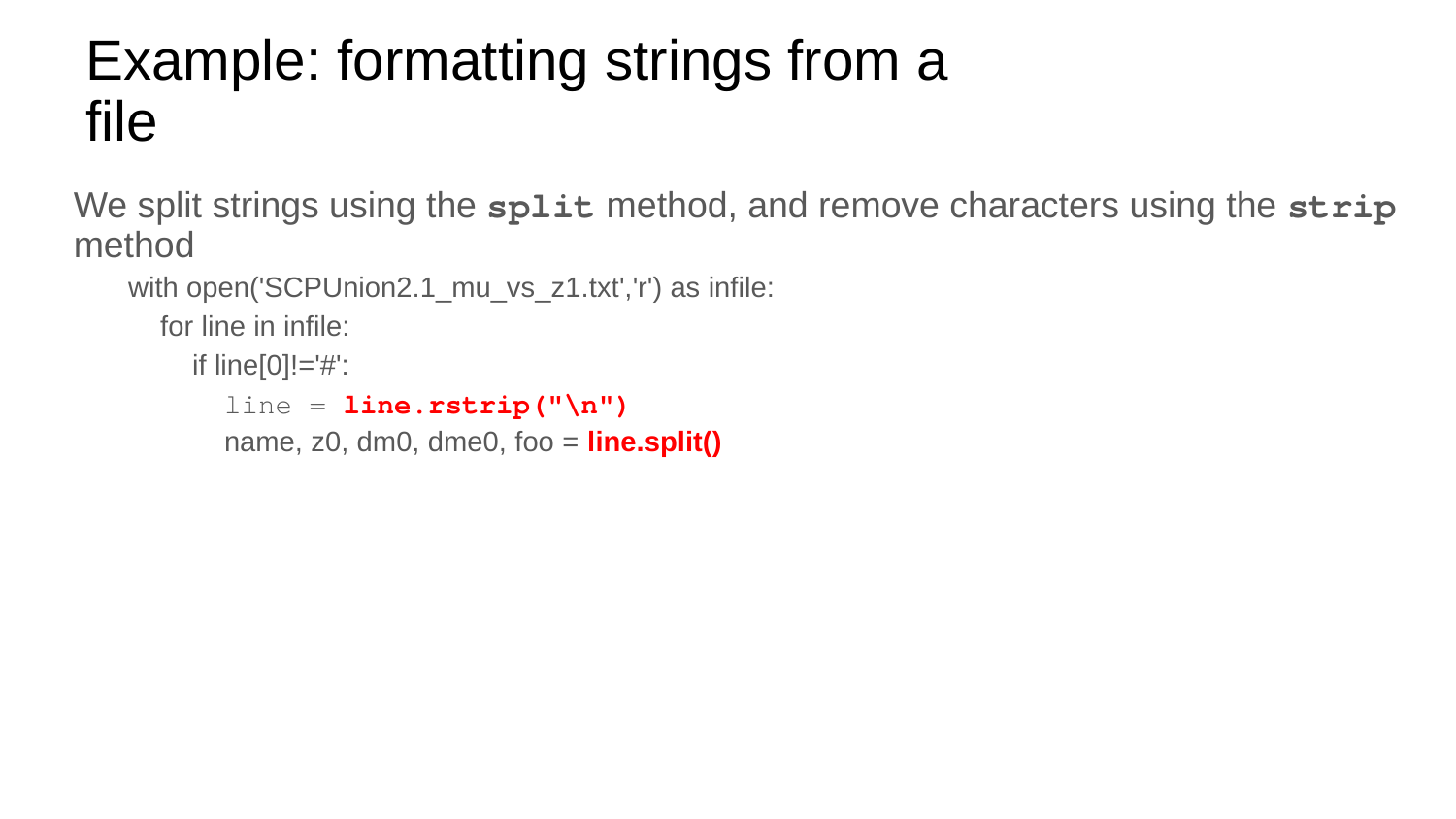

# Example: formatting strings from a file
We split strings using the split method, and remove characters using the strip method
with open('SCPUnion2.1_mu_vs_z1.txt','r') as infile:
    for line in infile:
        if line[0]!='#':
            line = line.rstrip("\n")
            name, z0, dm0, dme0, foo = line.split()